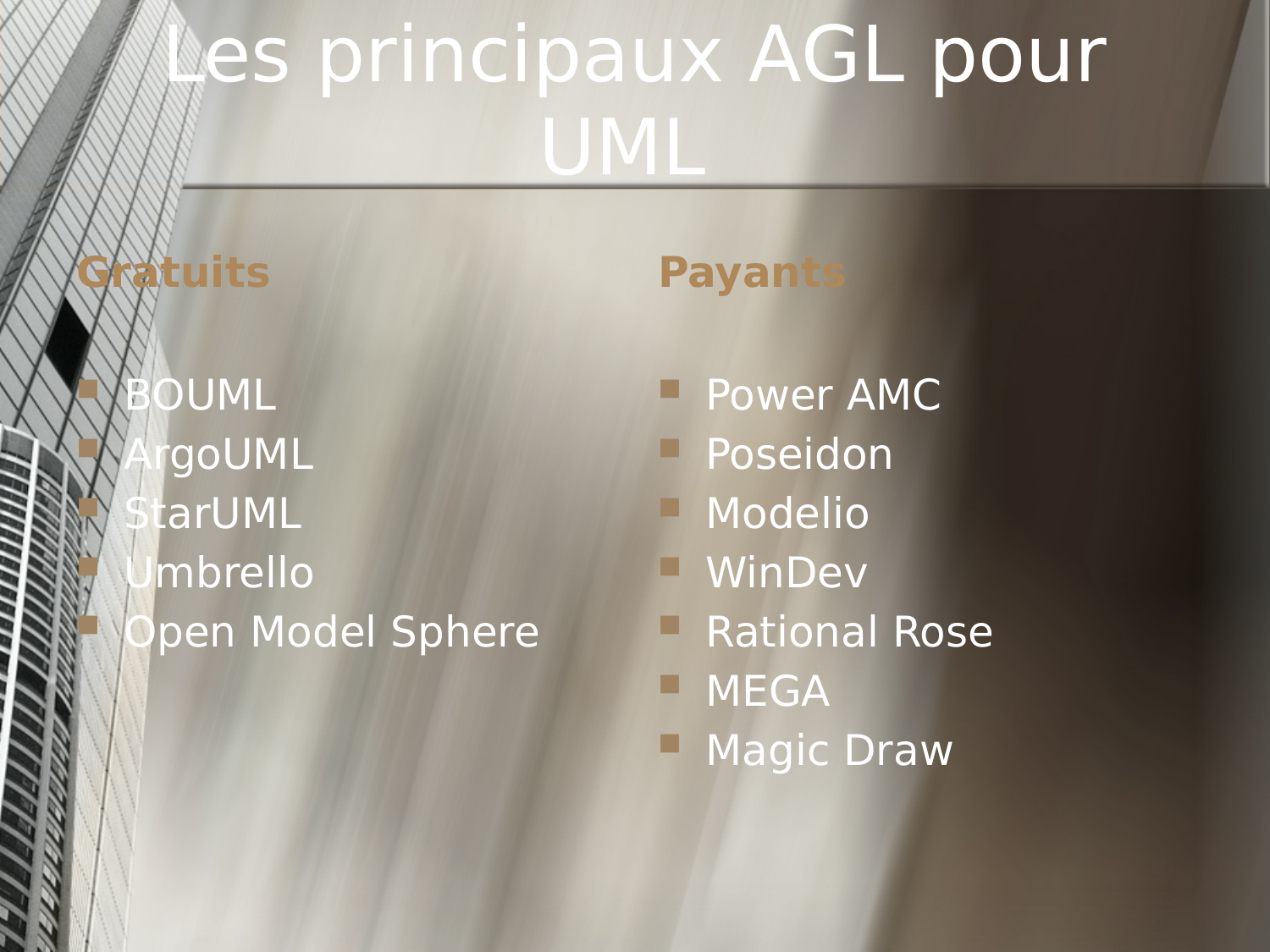

# Les principaux AGL pour UML
Gratuits
Payants

BOUML
ArgoUML
StarUML
Umbrello
Open Model Sphere

Power AMC
Poseidon
Modelio
WinDev
Rational Rose
MEGA
Magic Draw